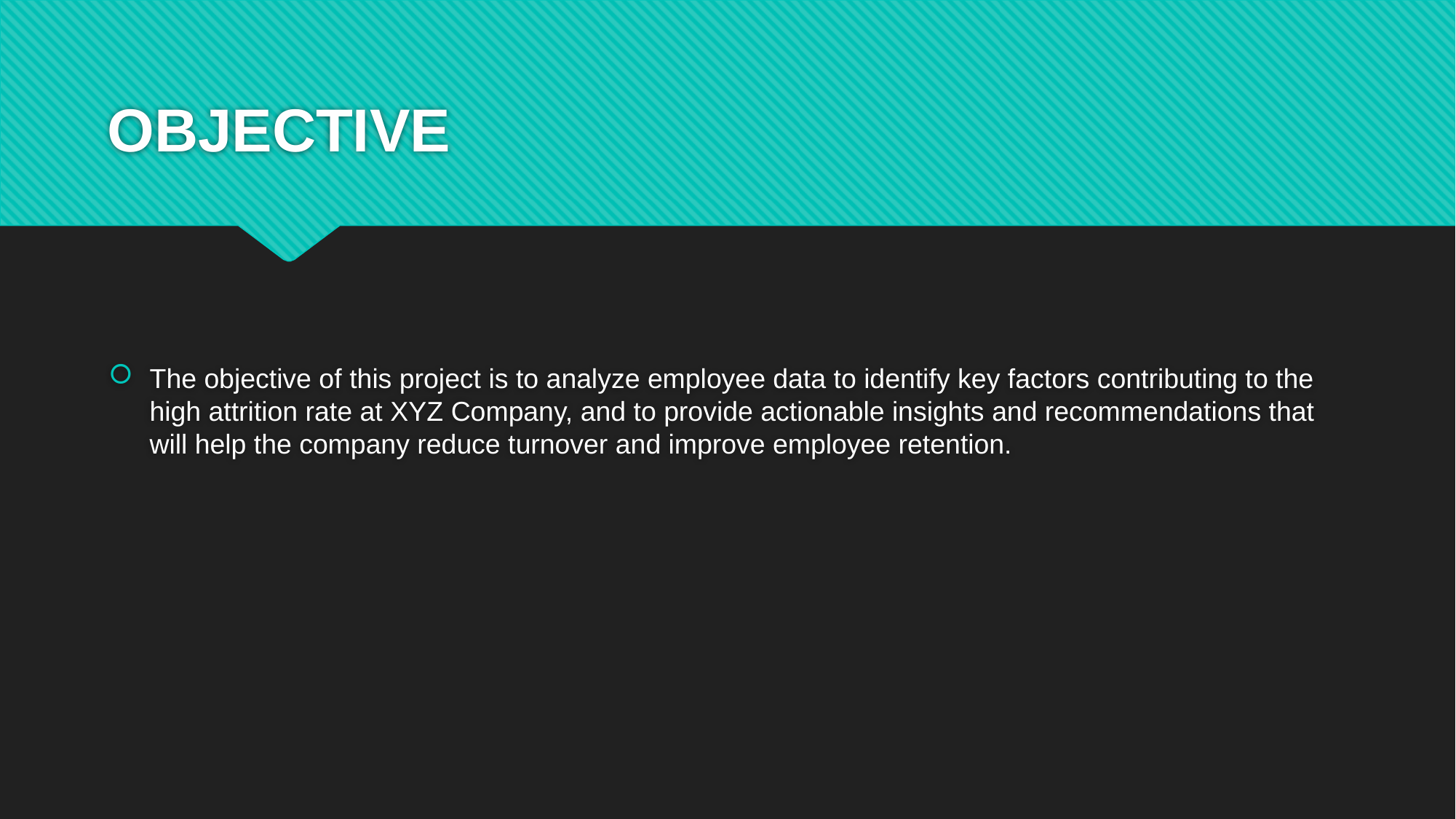

# OBJECTIVE
The objective of this project is to analyze employee data to identify key factors contributing to the high attrition rate at XYZ Company, and to provide actionable insights and recommendations that will help the company reduce turnover and improve employee retention.